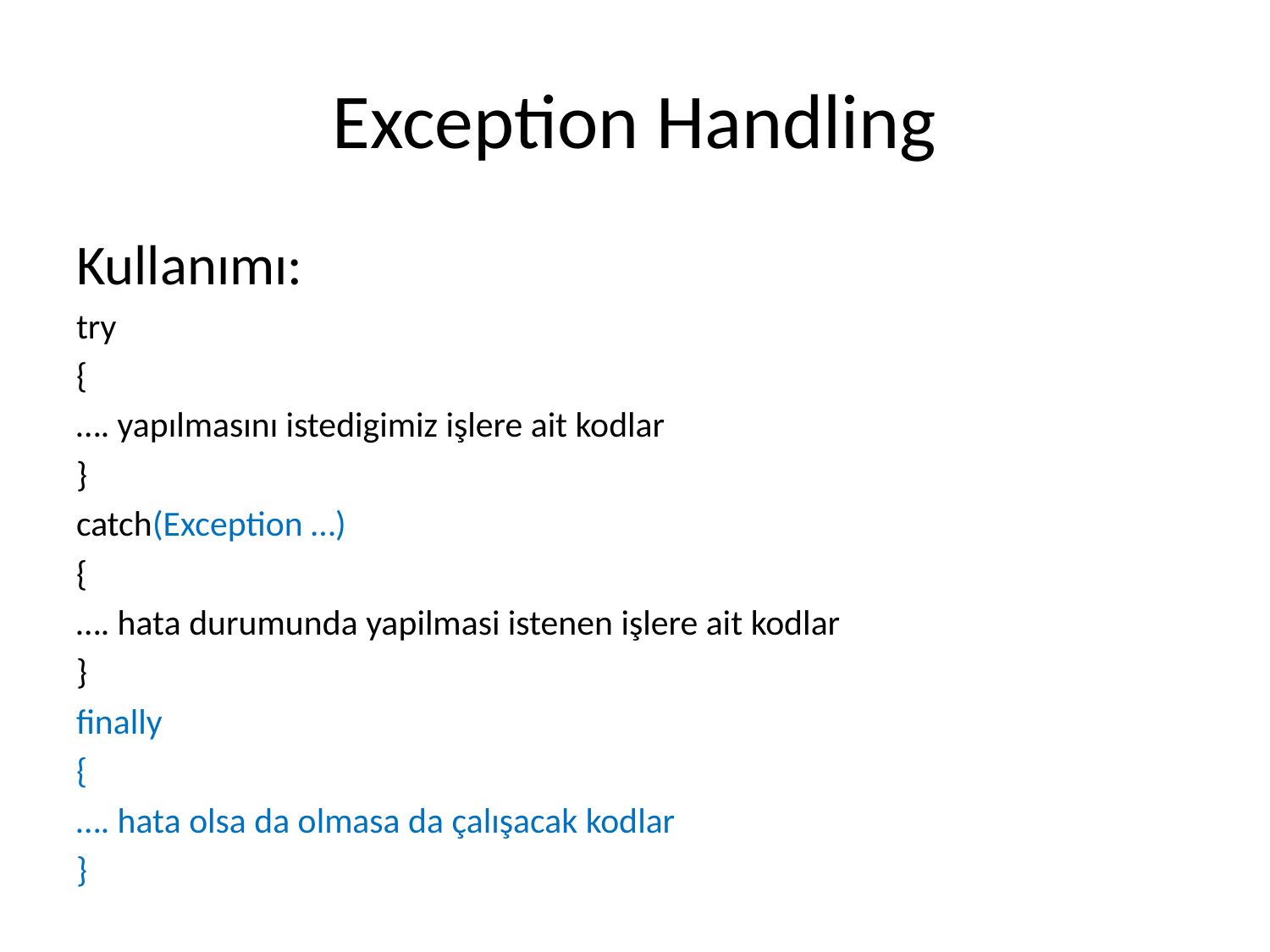

# Exception Handling
Kullanımı:
try
{
…. yapılmasını istedigimiz işlere ait kodlar
}
catch(Exception …)
{
…. hata durumunda yapilmasi istenen işlere ait kodlar
}
finally
{
…. hata olsa da olmasa da çalışacak kodlar
}